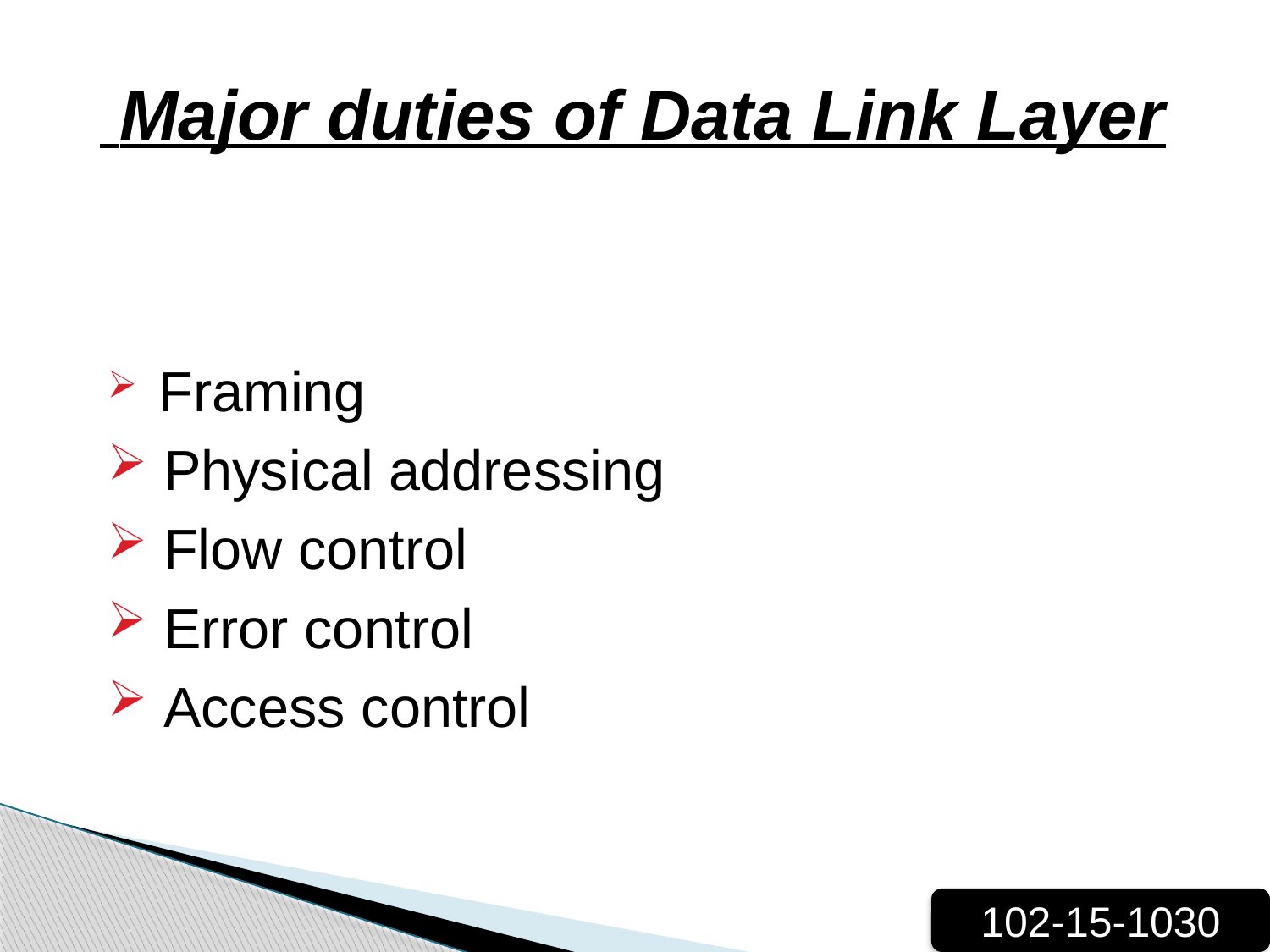

Major duties of Data Link Layer

 Framing
 Physical addressing
 Flow control
 Error control
 Access control
102-15-1030